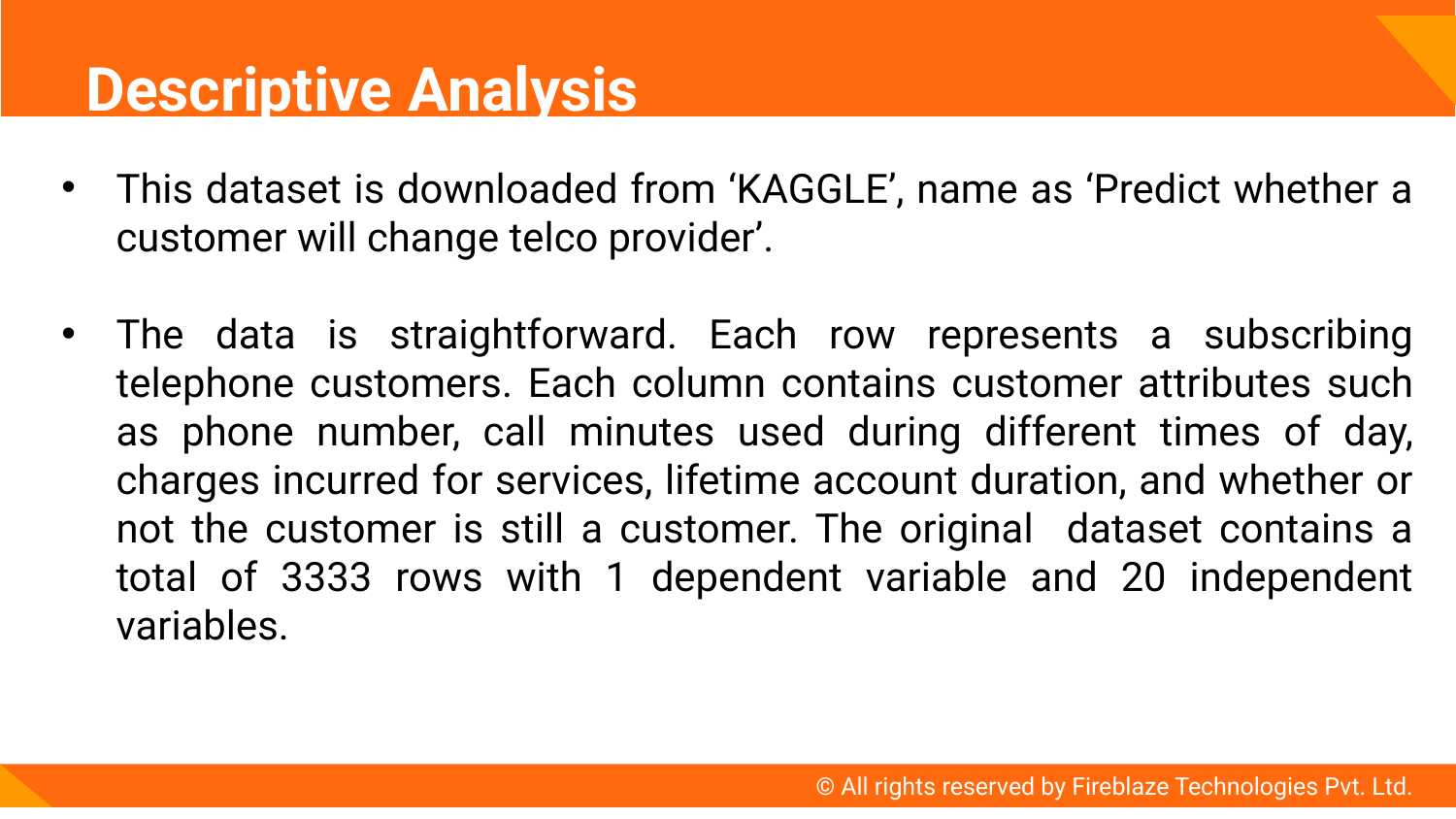

# Descriptive Analysis

This dataset is downloaded from ‘KAGGLE’, name as ‘Predict whether a customer will change telco provider’.

The data is straightforward. Each row represents a subscribing telephone customers. Each column contains customer attributes such as phone number, call minutes used during different times of day, charges incurred for services, lifetime account duration, and whether or not the customer is still a customer. The original  dataset contains a total of 3333 rows with 1 dependent variable and 20 independent variables.

© All rights reserved by Fireblaze Technologies Pvt. Ltd.